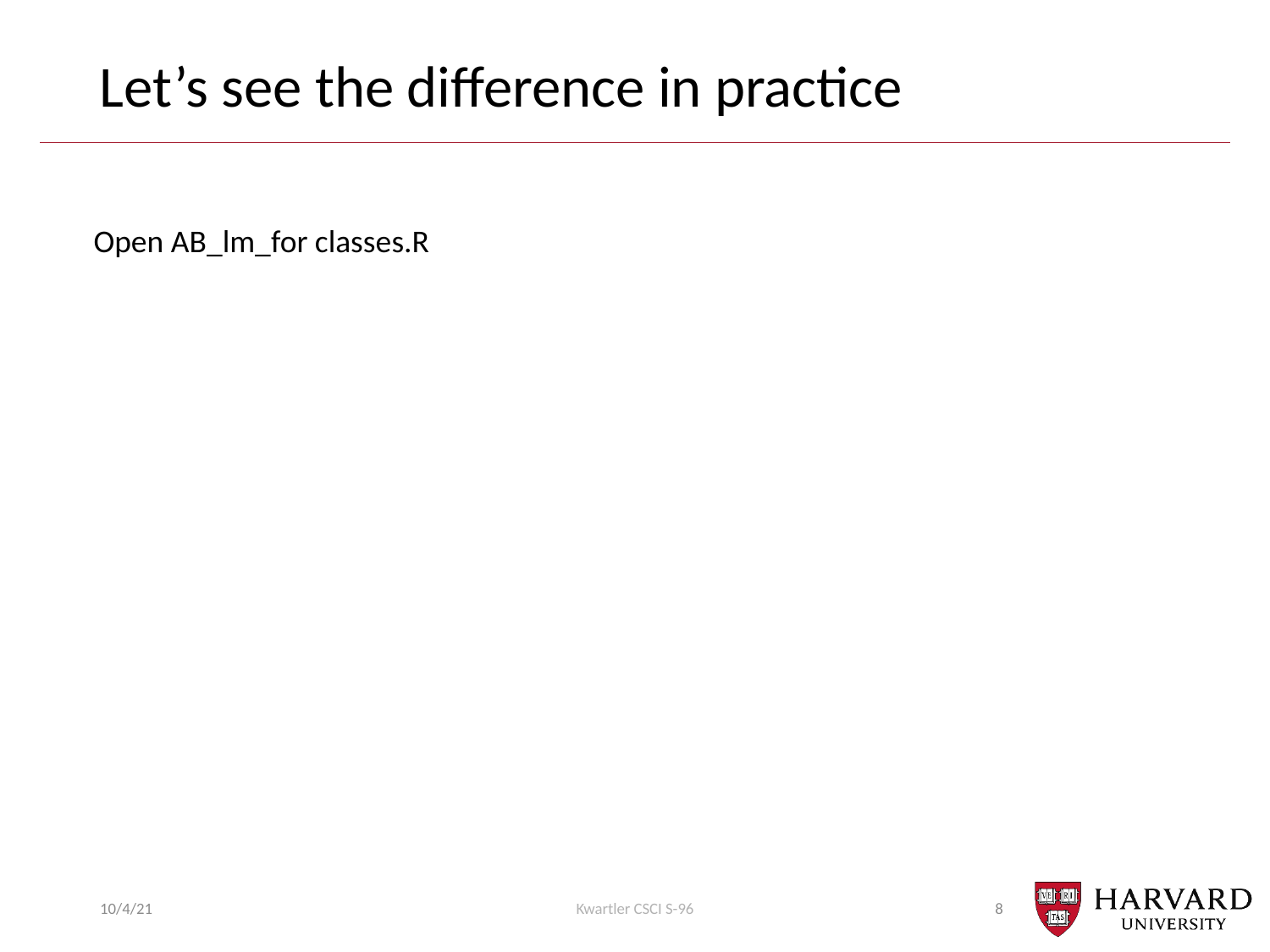

# Let’s see the difference in practice
﻿Open AB_lm_for classes.R
10/4/21
Kwartler CSCI S-96
8